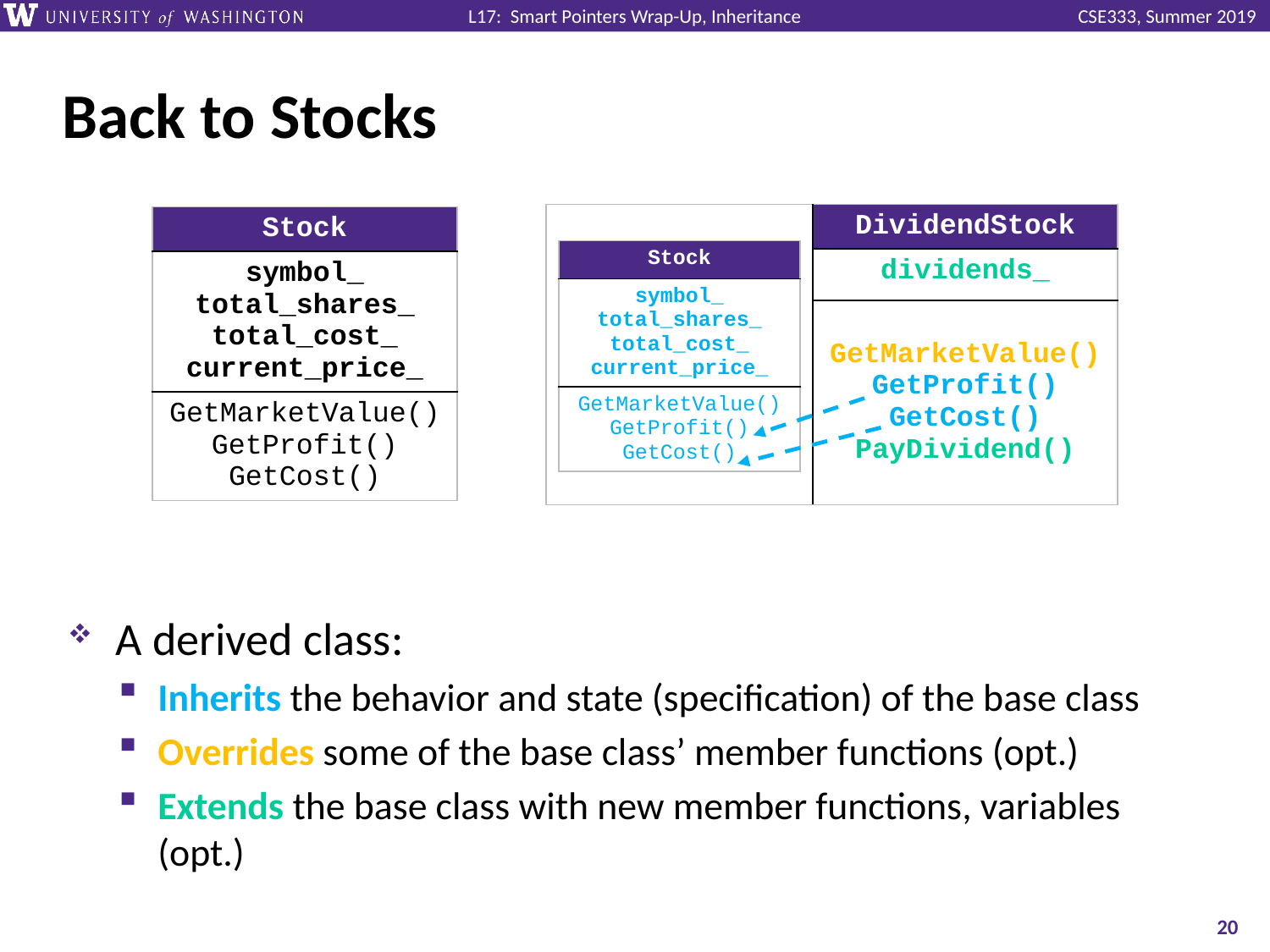

# Back to Stocks

A derived class:
Inherits the behavior and state (specification) of the base class
Overrides some of the base class’ member functions (opt.)
Extends the base class with new member functions, variables (opt.)

|  | DividendStock |
| --- | --- |
|  | dividends\_ |
|  | GetMarketValue() GetProfit() GetCost() PayDividend() |
| Stock |
| --- |
| symbol\_ total\_shares\_ total\_cost\_ current\_price\_ |
| GetMarketValue() GetProfit() GetCost() |
| Stock |
| --- |
| symbol\_ total\_shares\_ total\_cost\_ current\_price\_ |
| GetMarketValue() GetProfit() GetCost() |
20